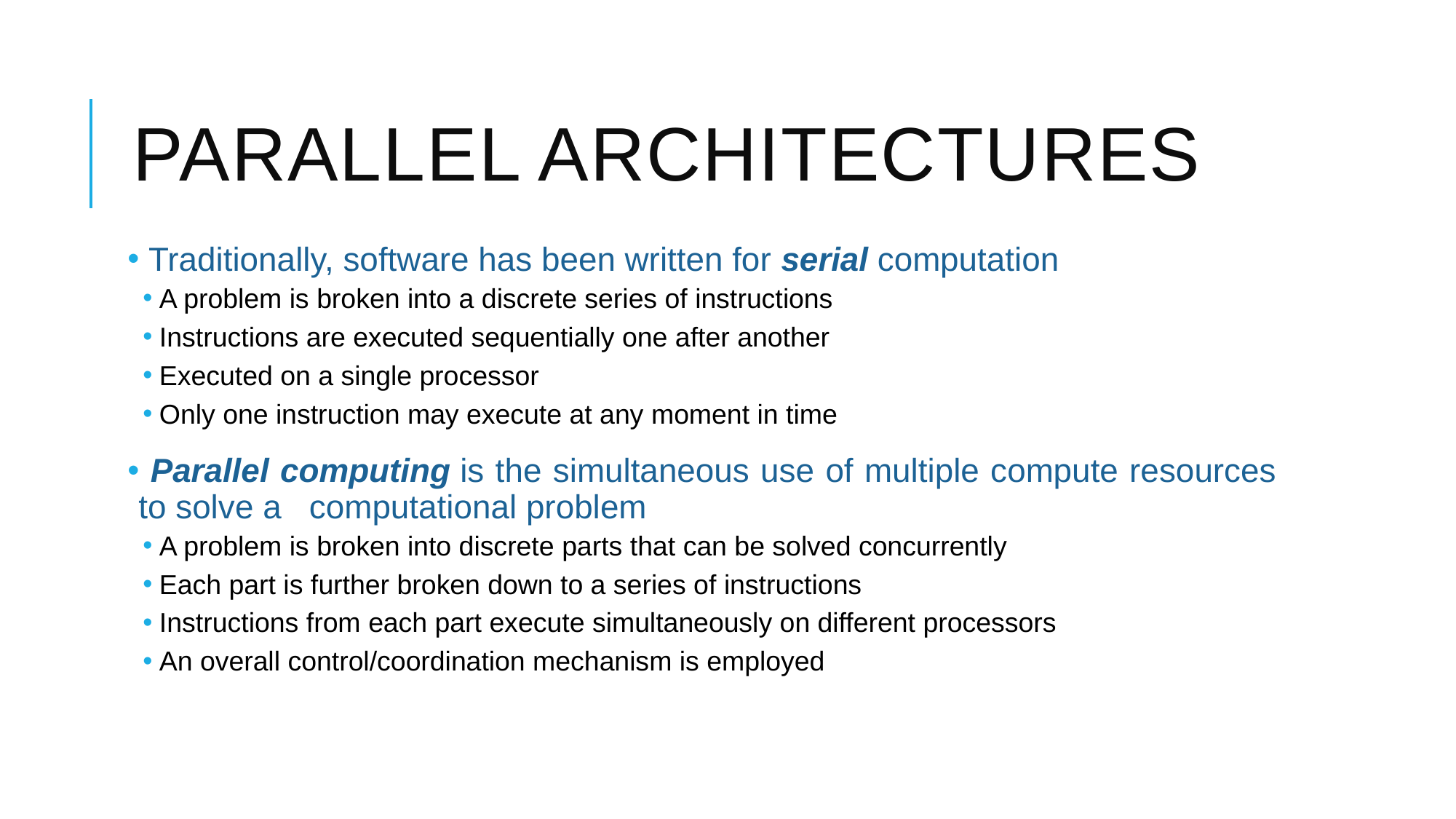

# Parallel Architectures
 Traditionally, software has been written for serial computation
A problem is broken into a discrete series of instructions
Instructions are executed sequentially one after another
Executed on a single processor
Only one instruction may execute at any moment in time
 Parallel computing is the simultaneous use of multiple compute resources to solve a   computational problem
A problem is broken into discrete parts that can be solved concurrently
Each part is further broken down to a series of instructions
Instructions from each part execute simultaneously on different processors
An overall control/coordination mechanism is employed